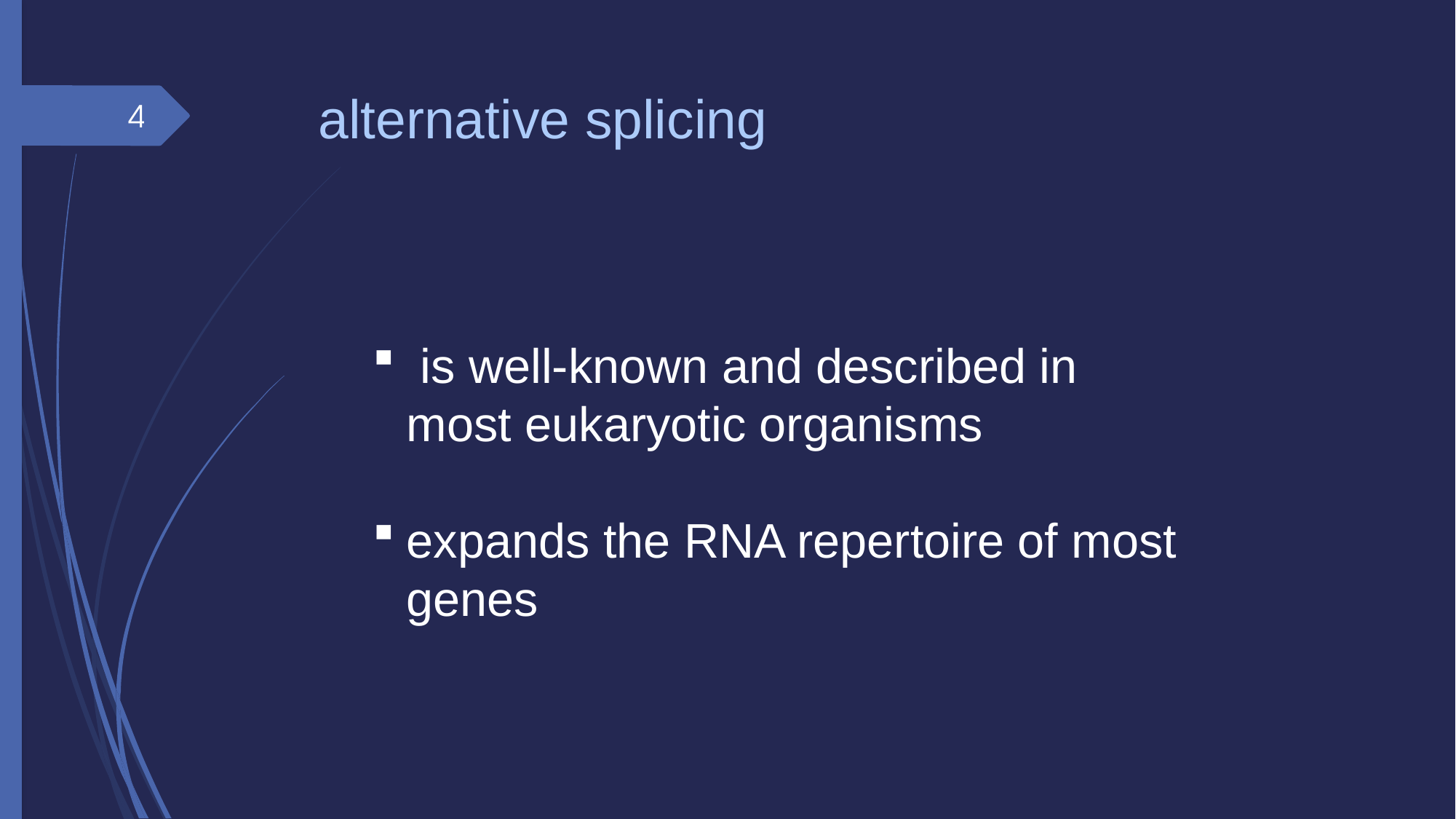

alternative splicing
4
 is well-known and described in most eukaryotic organisms

expands the RNA repertoire of most genes